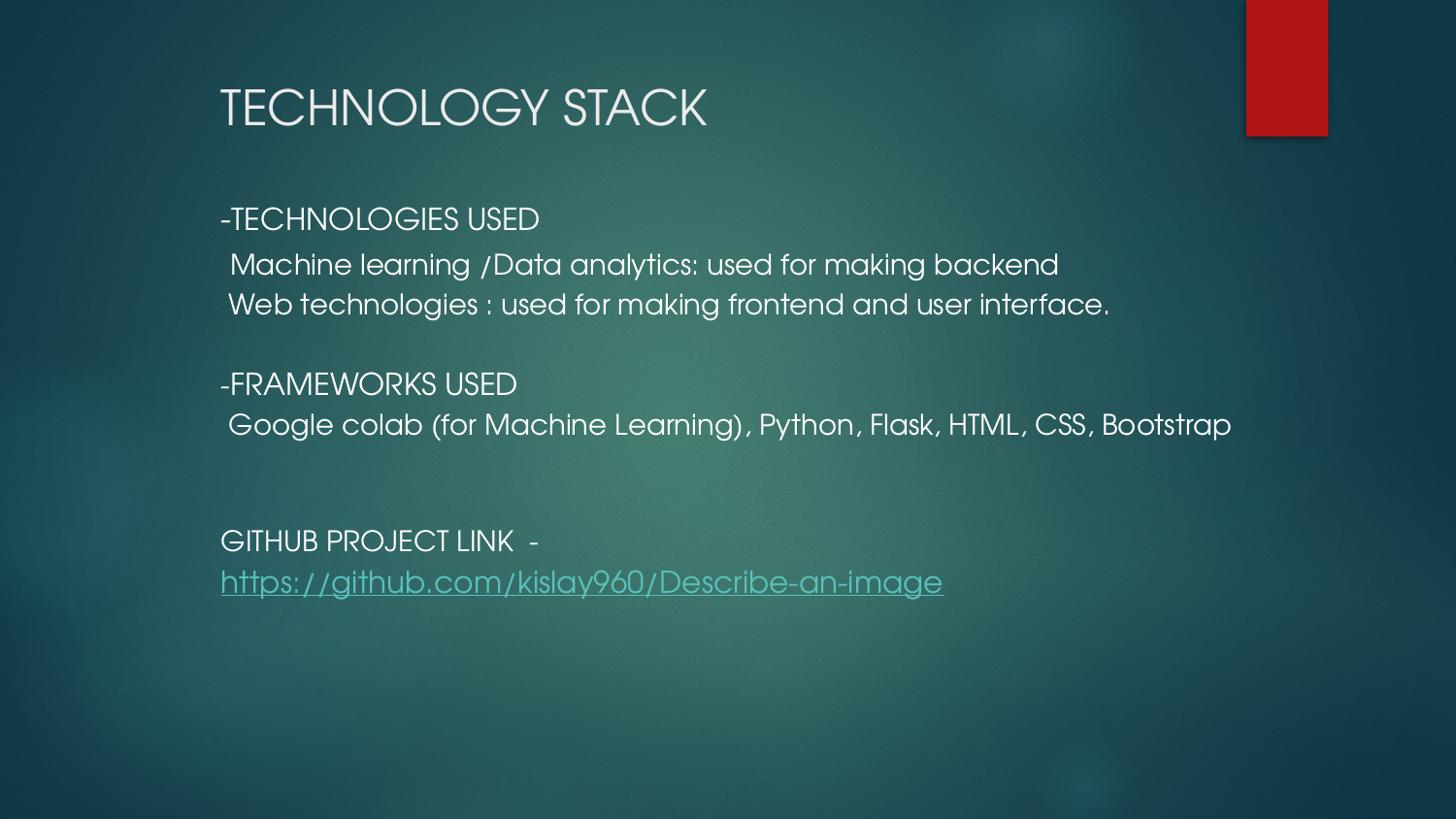

# TECHNOLOGY STACK
-TECHNOLOGIES USED
 Machine learning /Data analytics: used for making backend
 Web technologies : used for making frontend and user interface.

-FRAMEWORKS USED
 Google colab (for Machine Learning), Python, Flask, HTML, CSS, Bootstrap

GITHUB PROJECT LINK  -
https://github.com/kislay960/Describe-an-image